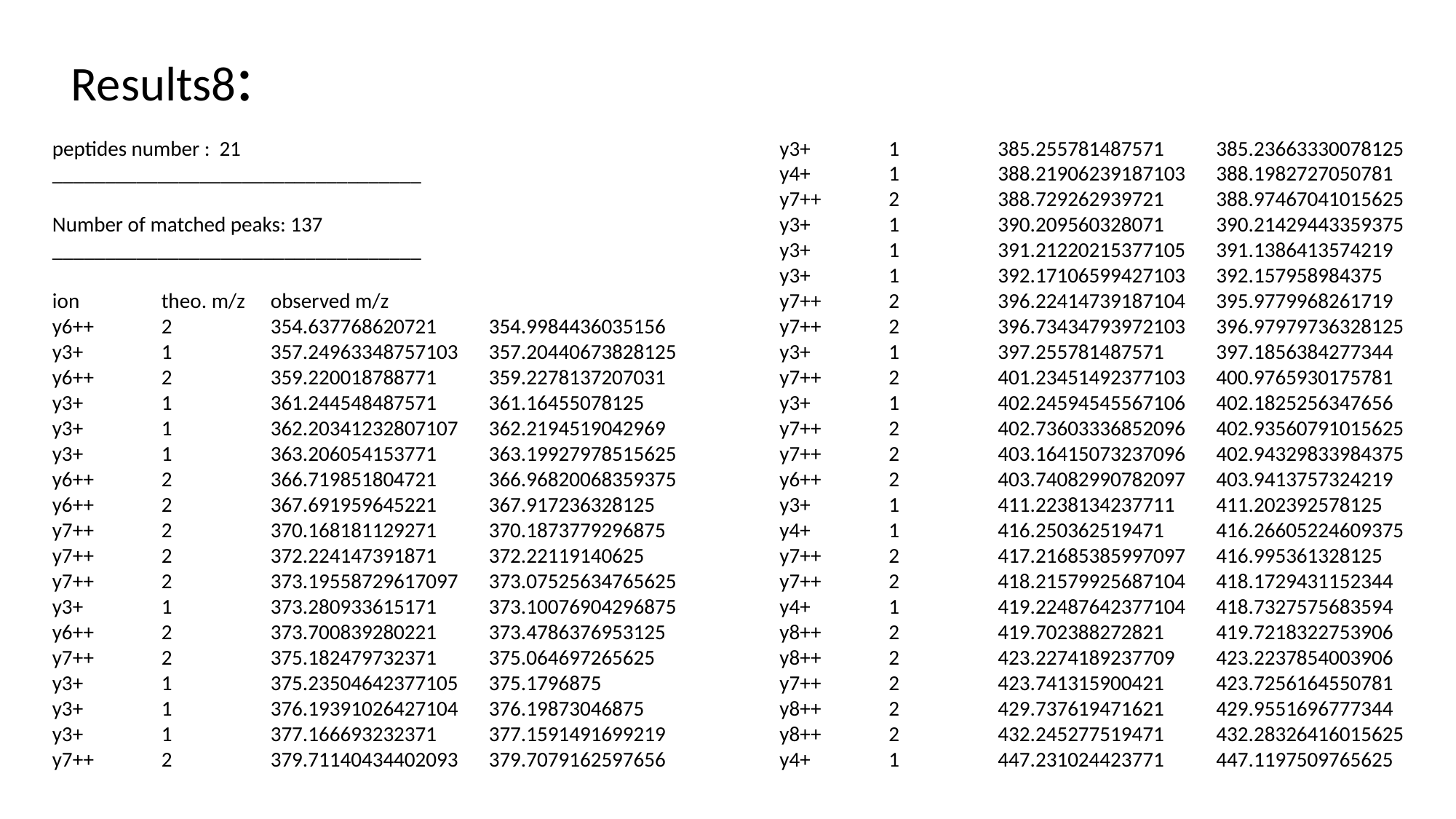

# Results8:
peptides number :  21
___________________________________

Number of matched peaks: 137
___________________________________

ion	theo. m/z	observed m/z
y6++	2	354.637768620721	354.9984436035156
y3+	1	357.24963348757103	357.20440673828125
y6++	2	359.220018788771	359.2278137207031
y3+	1	361.244548487571	361.16455078125
y3+	1	362.20341232807107	362.2194519042969
y3+	1	363.206054153771	363.19927978515625
y6++	2	366.719851804721	366.96820068359375
y6++	2	367.691959645221	367.917236328125
y7++	2	370.168181129271	370.1873779296875
y7++	2	372.224147391871	372.22119140625
y7++	2	373.19558729617097	373.07525634765625
y3+	1	373.280933615171	373.10076904296875
y6++	2	373.700839280221	373.4786376953125
y7++	2	375.182479732371	375.064697265625
y3+	1	375.23504642377105	375.1796875
y3+	1	376.19391026427104	376.19873046875
y3+	1	377.166693232371	377.1591491699219
y7++	2	379.71140434402093	379.7079162597656
y3+	1	385.255781487571	385.23663330078125
y4+	1	388.21906239187103	388.1982727050781
y7++	2	388.729262939721	388.97467041015625
y3+	1	390.209560328071	390.21429443359375
y3+	1	391.21220215377105	391.1386413574219
y3+	1	392.17106599427103	392.157958984375
y7++	2	396.22414739187104	395.9779968261719
y7++	2	396.73434793972103	396.97979736328125
y3+	1	397.255781487571	397.1856384277344
y7++	2	401.23451492377103	400.9765930175781
y3+	1	402.24594545567106	402.1825256347656
y7++	2	402.73603336852096	402.93560791015625
y7++	2	403.16415073237096	402.94329833984375
y6++	2	403.74082990782097	403.9413757324219
y3+	1	411.2238134237711	411.202392578125
y4+	1	416.250362519471	416.26605224609375
y7++	2	417.21685385997097	416.995361328125
y7++	2	418.21579925687104	418.1729431152344
y4+	1	419.22487642377104	418.7327575683594
y8++	2	419.702388272821	419.7218322753906
y8++	2	423.2274189237709	423.2237854003906
y7++	2	423.741315900421	423.7256164550781
y8++	2	429.737619471621	429.9551696777344
y8++	2	432.245277519471	432.28326416015625
y4+	1	447.231024423771	447.1197509765625